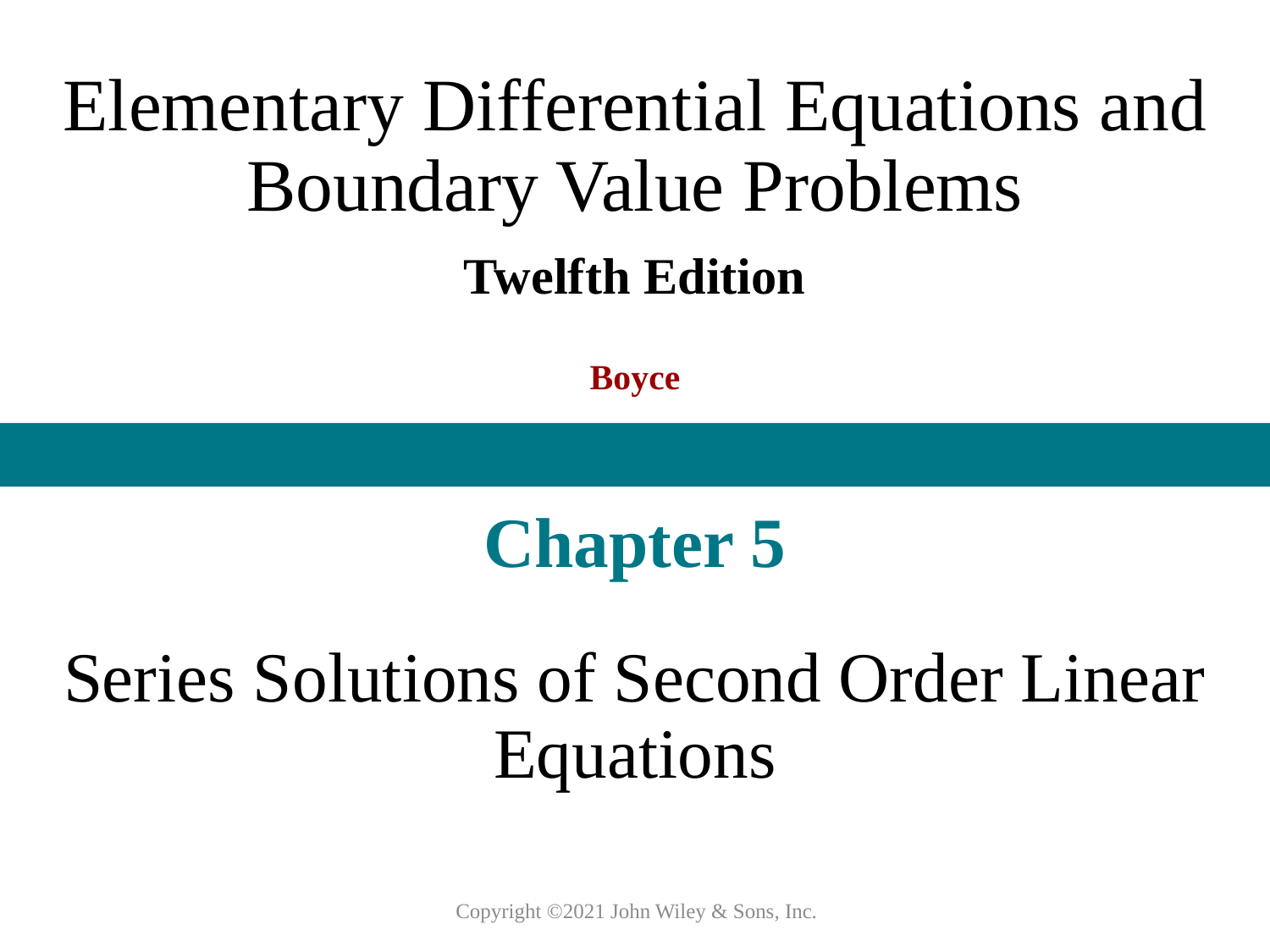

# Elementary Differential Equations and Boundary Value Problems
Twelfth Edition
Boyce
Chapter 5
Series Solutions of Second Order Linear Equations
Copyright ©2021 John Wiley & Sons, Inc.